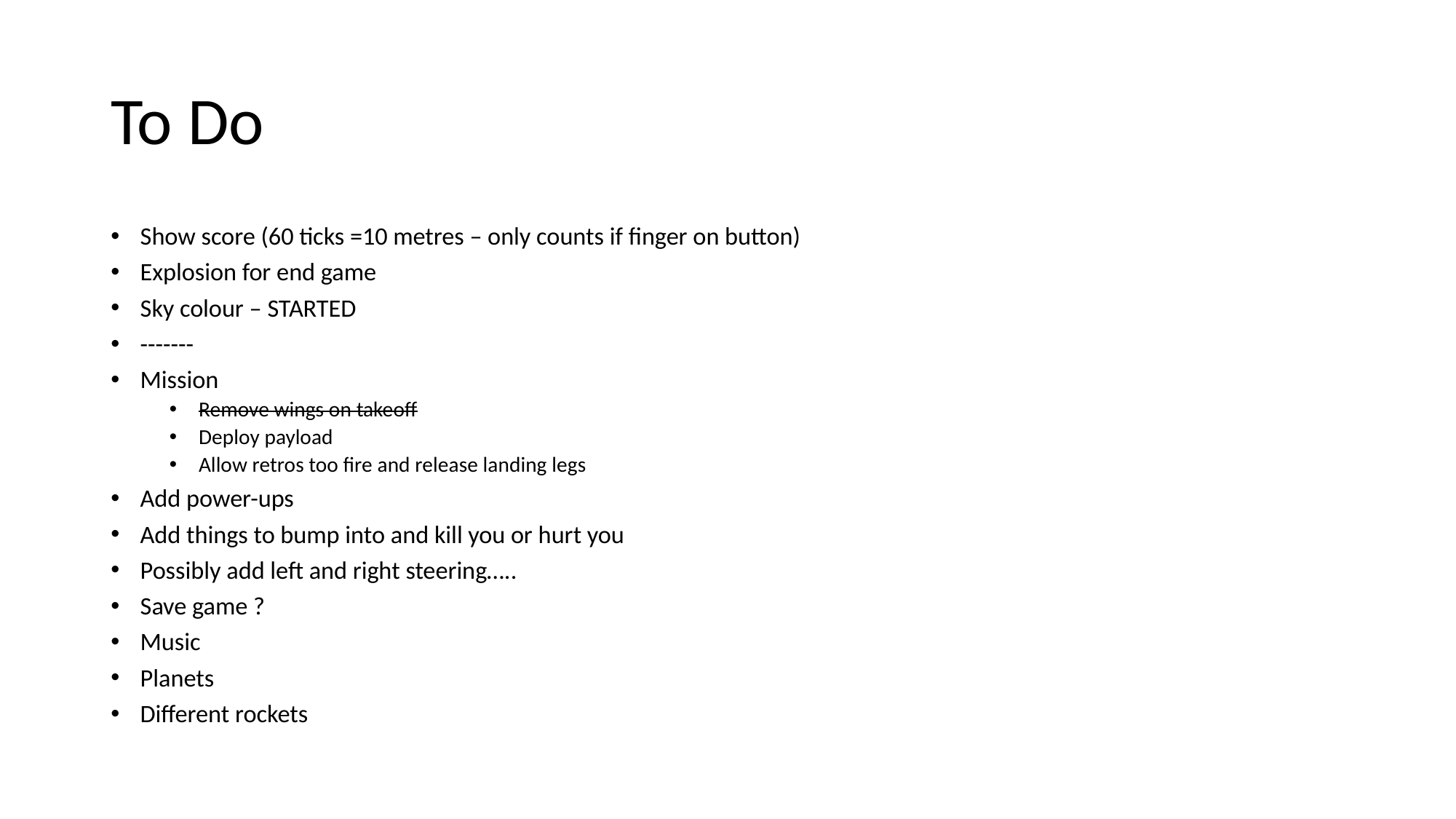

# To Do
Show score (60 ticks =10 metres – only counts if finger on button)
Explosion for end game
Sky colour – STARTED
-------
Mission
Remove wings on takeoff
Deploy payload
Allow retros too fire and release landing legs
Add power-ups
Add things to bump into and kill you or hurt you
Possibly add left and right steering…..
Save game ?
Music
Planets
Different rockets